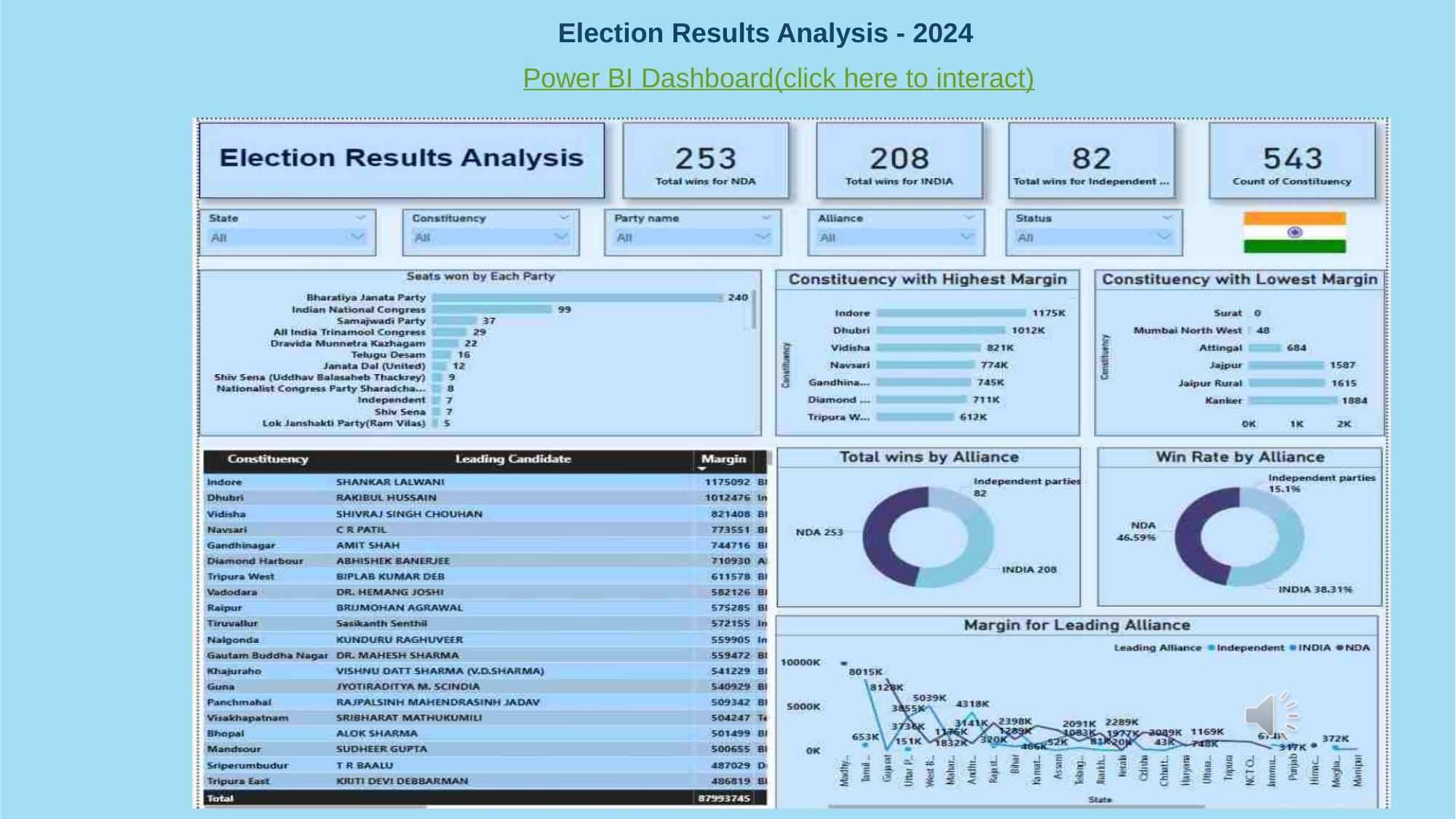

Election Results Analysis - 2024
Power BI Dashboard(click here to interact)